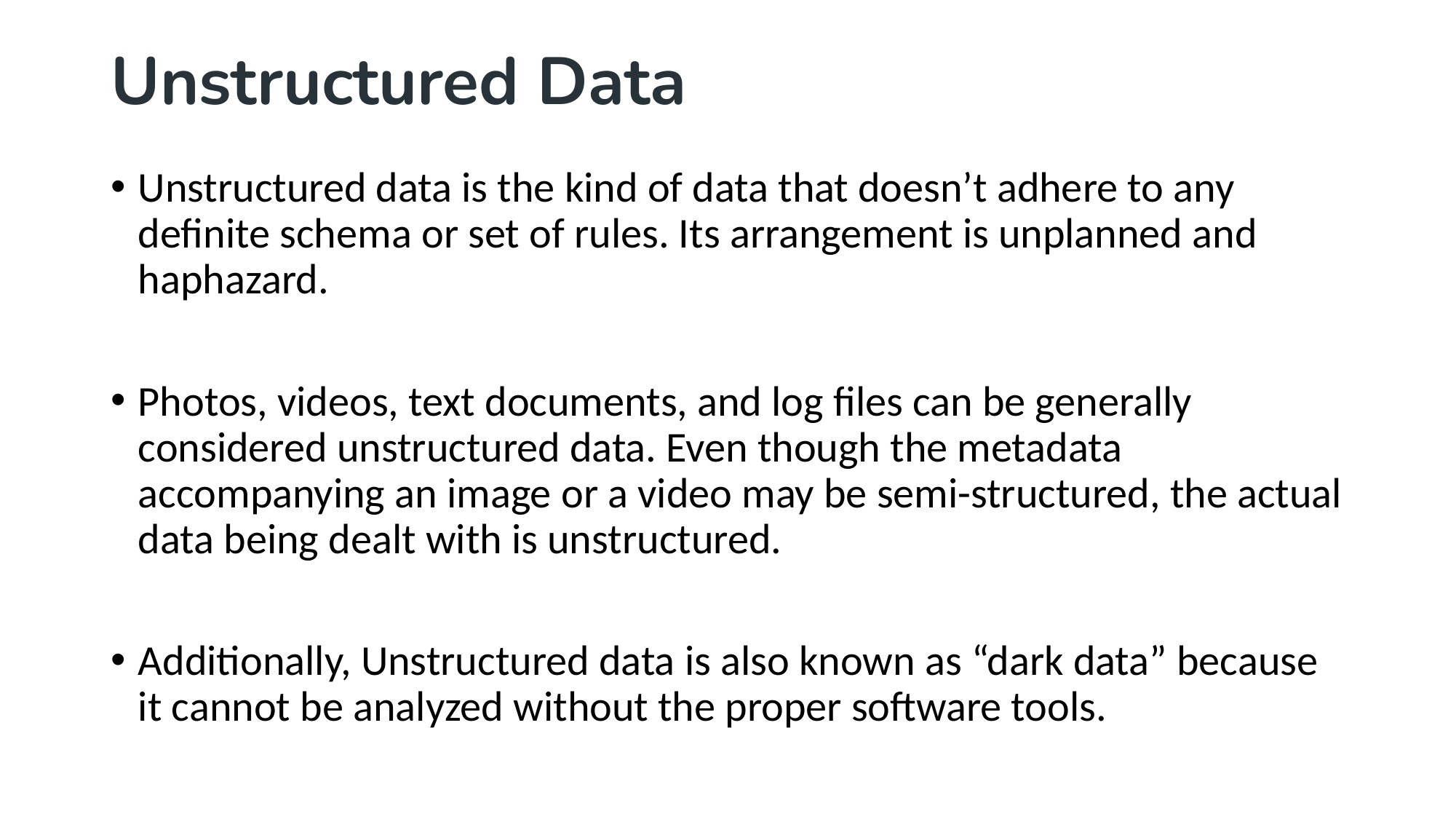

# Unstructured Data
Unstructured data is the kind of data that doesn’t adhere to any definite schema or set of rules. Its arrangement is unplanned and haphazard.

Photos, videos, text documents, and log files can be generally considered unstructured data. Even though the metadata accompanying an image or a video may be semi-structured, the actual data being dealt with is unstructured.

Additionally, Unstructured data is also known as “dark data” because it cannot be analyzed without the proper software tools.